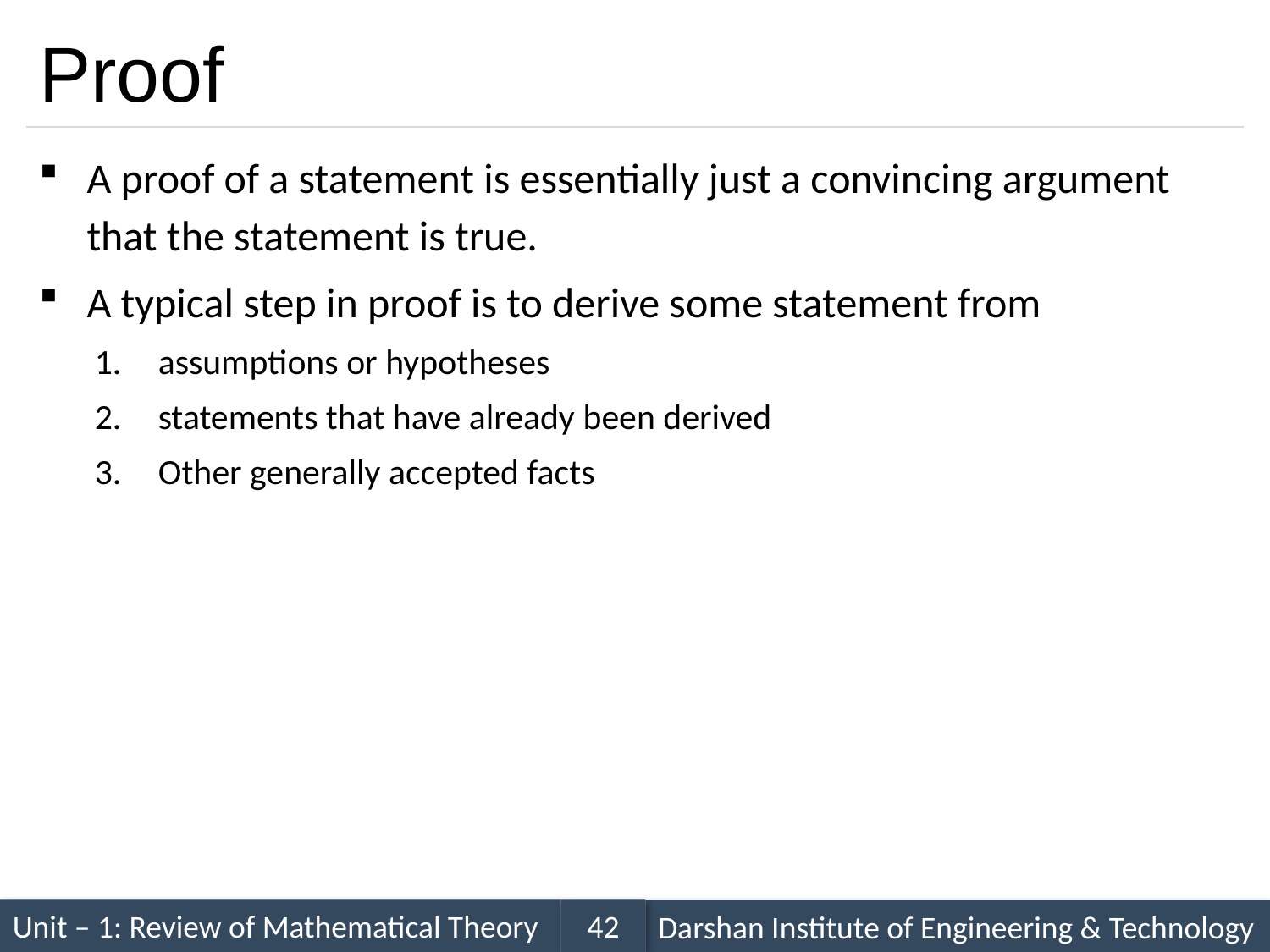

# Proof
A proof of a statement is essentially just a convincing argument that the statement is true.
A typical step in proof is to derive some statement from
assumptions or hypotheses
statements that have already been derived
Other generally accepted facts